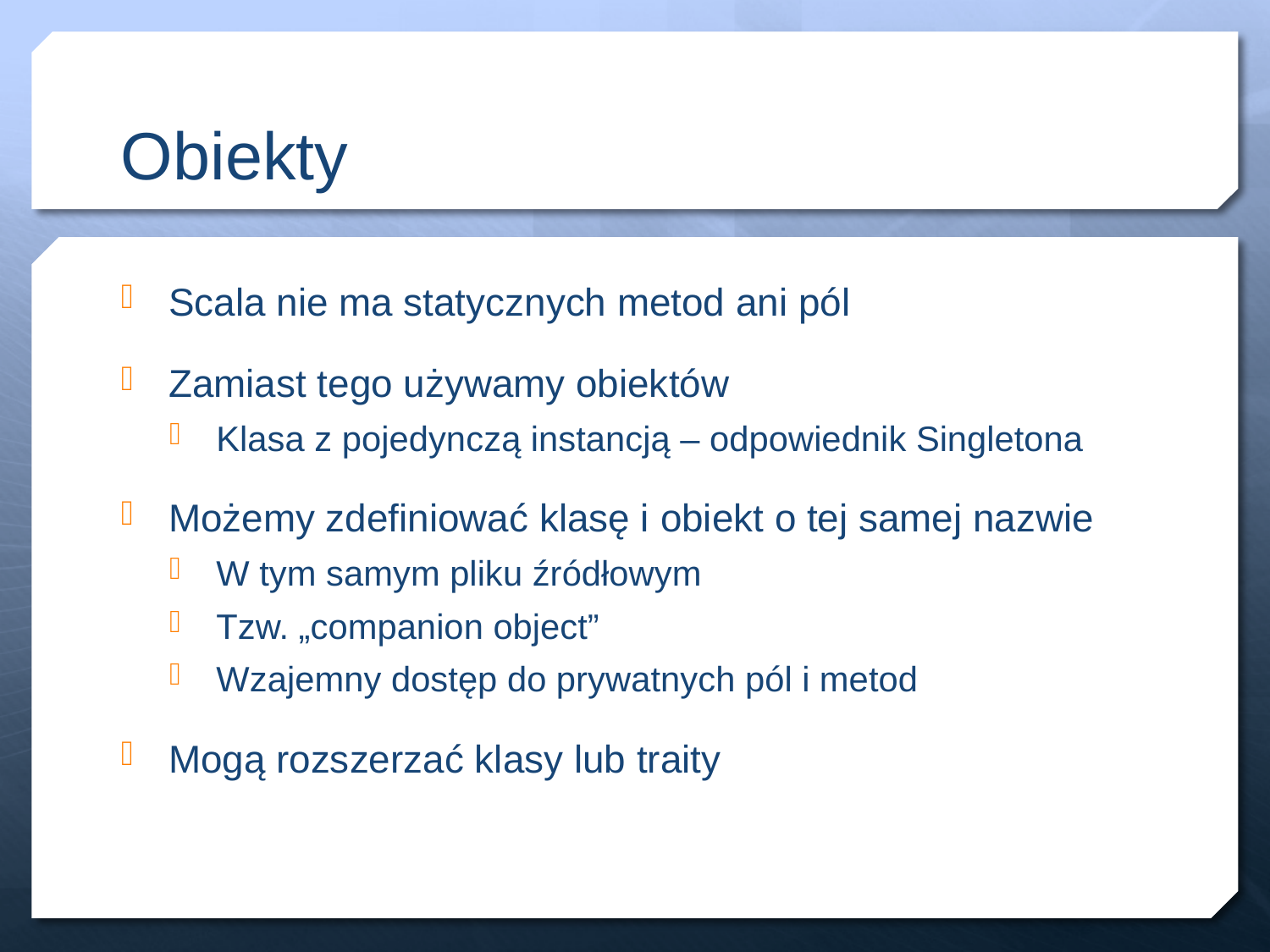

# Obiekty
Scala nie ma statycznych metod ani pól
Zamiast tego używamy obiektów
Klasa z pojedynczą instancją – odpowiednik Singletona
Możemy zdefiniować klasę i obiekt o tej samej nazwie
W tym samym pliku źródłowym
Tzw. „companion object”
Wzajemny dostęp do prywatnych pól i metod
Mogą rozszerzać klasy lub traity